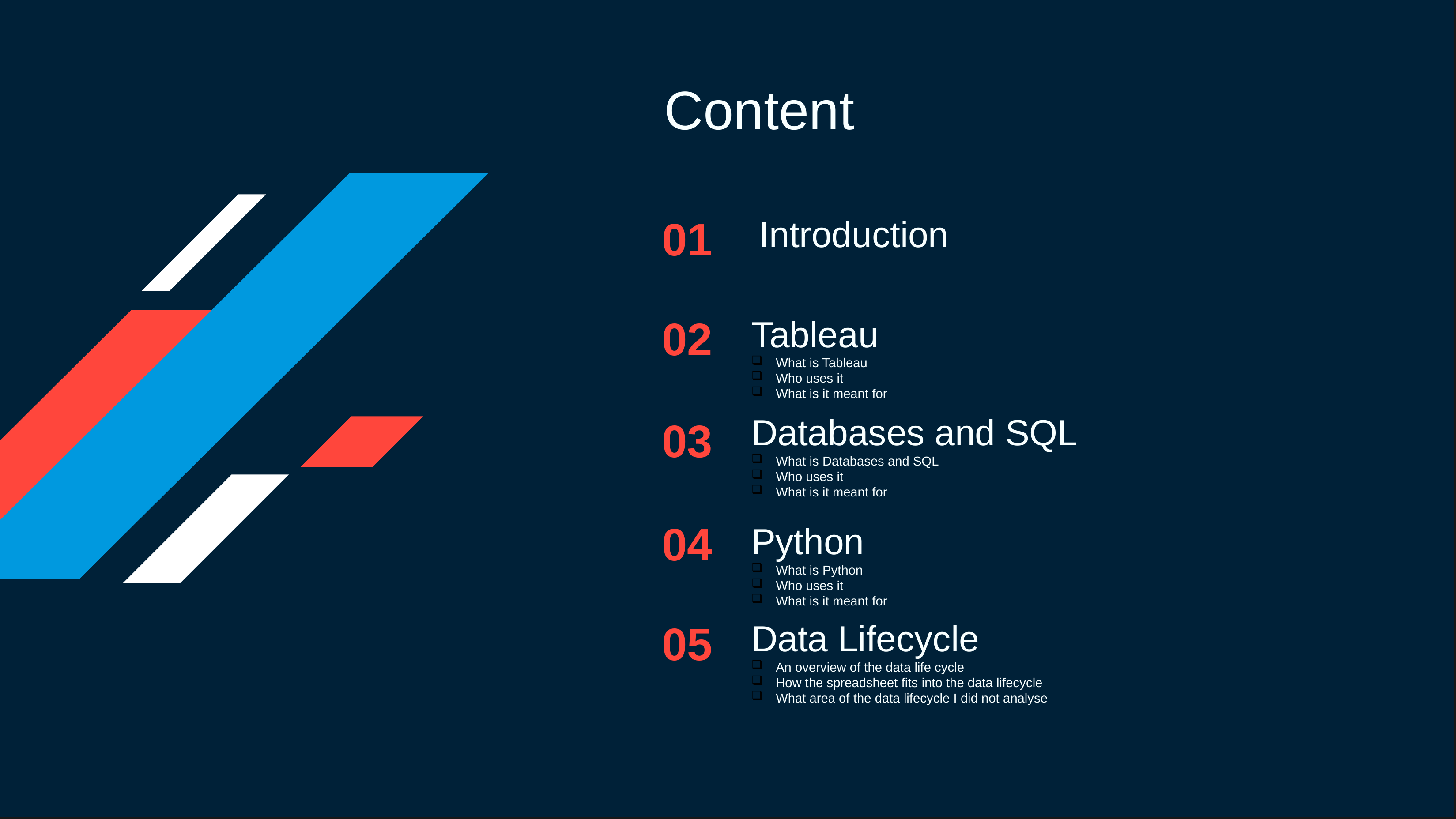

# Content
Introductions	0101
Q1 Recap	02
AGENDA*	Creative Brainstorming	03
Strategy Discussion	04
Review & Assign	05
Deliverables

01
02
03
04
05
Introduction
Tableau
 What is Tableau
 Who uses it
 What is it meant for
Databases and SQL
 What is Databases and SQL
 Who uses it
 What is it meant for

Python
 What is Python
 Who uses it
 What is it meant for

Data Lifecycle
 An overview of the data life cycle
 How the spreadsheet fits into the data lifecycle
 What area of the data lifecycle I did not analyse